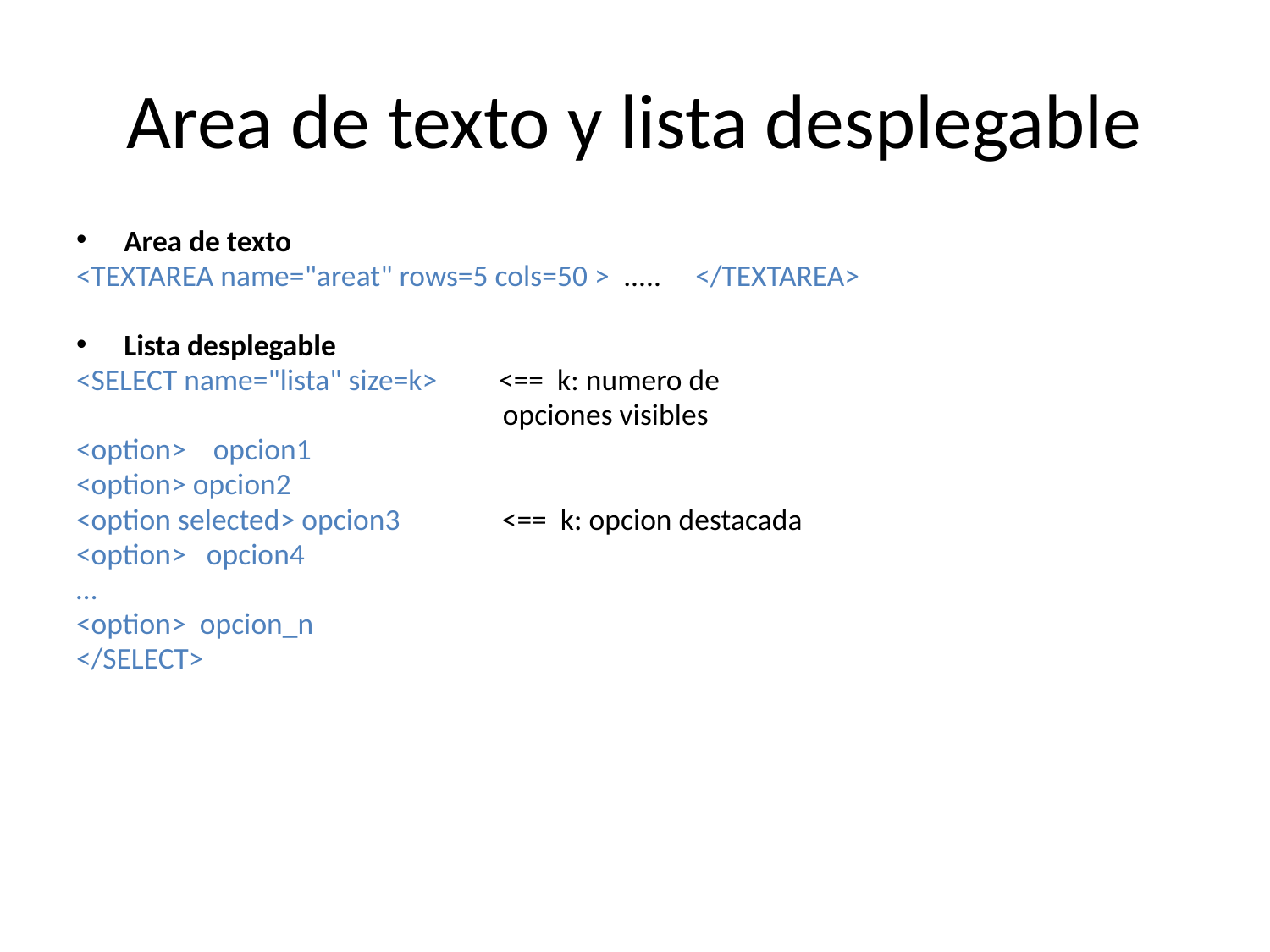

# Area de texto y lista desplegable
Area de texto
<TEXTAREA name="areat" rows=5 cols=50 >  .....     </TEXTAREA>

Lista desplegable
<SELECT name="lista" size=k>         <==  k: numero de
                                                               opciones visibles
<option>    opcion1
<option> opcion2
<option selected> opcion3               <==  k: opcion destacada
<option>   opcion4
…
<option>  opcion_n
</SELECT>